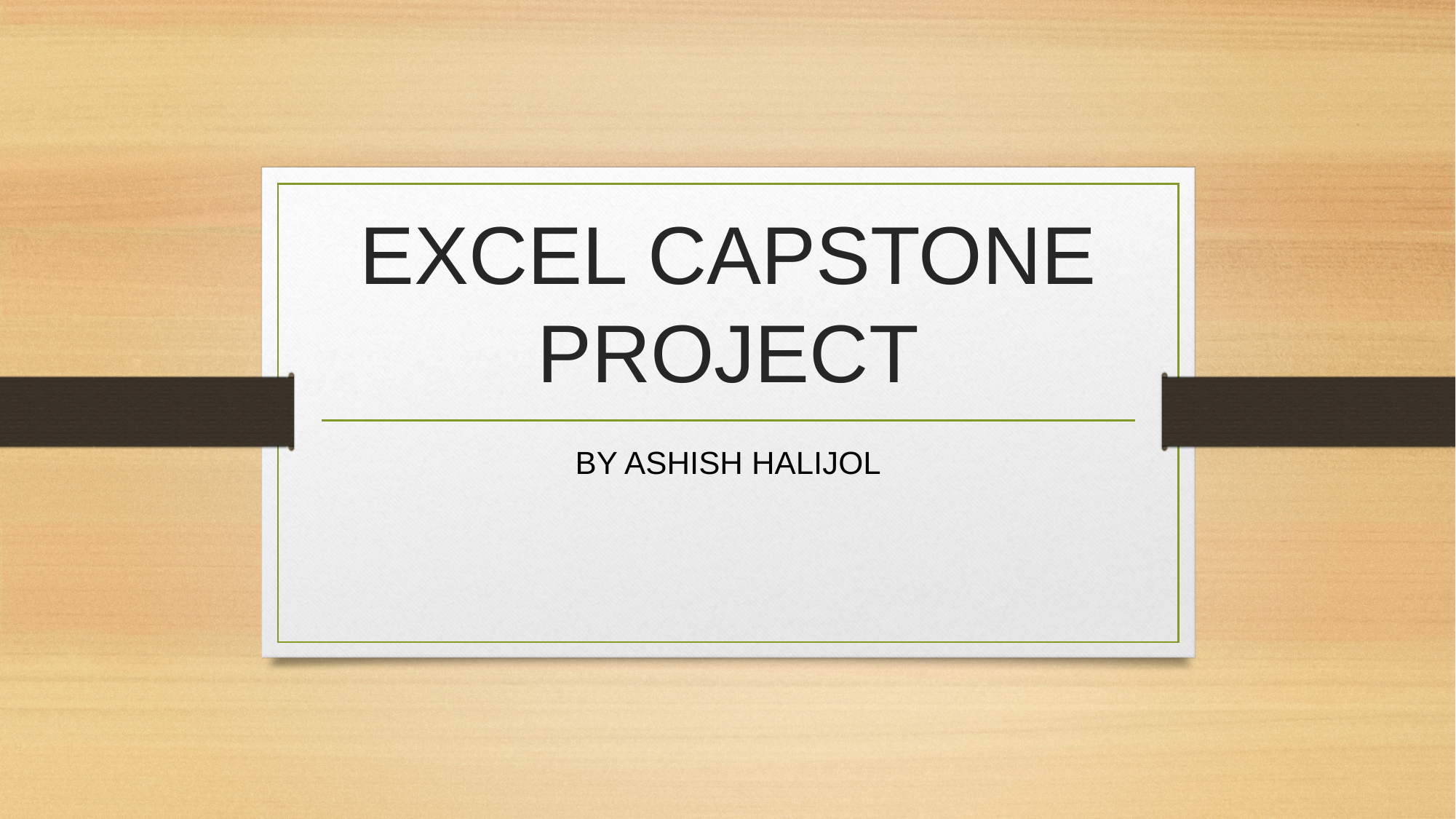

# EXCEL CAPSTONE PROJECT
BY ASHISH HALIJOL